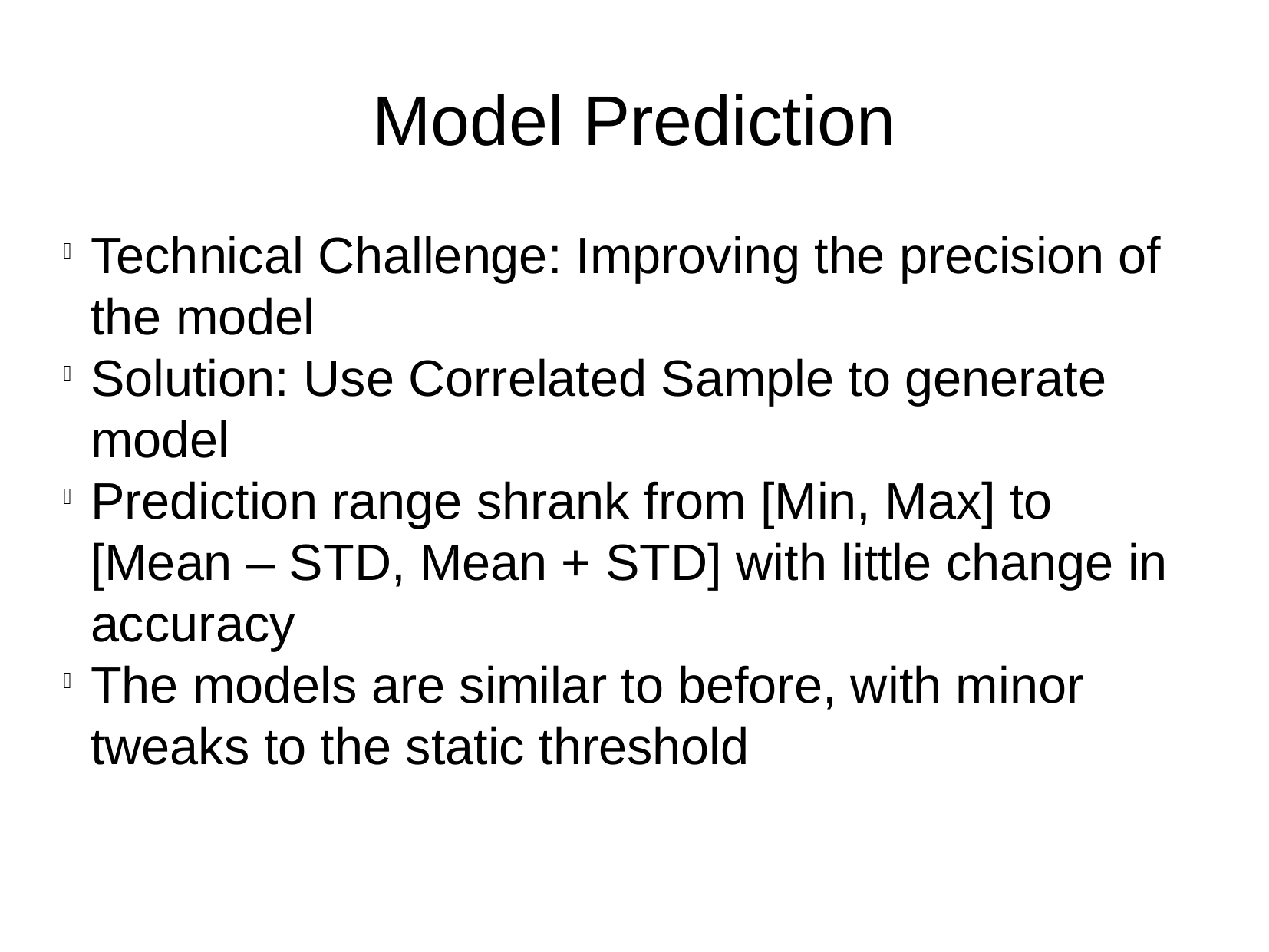

Model Prediction
Technical Challenge: Improving the precision of the model
Solution: Use Correlated Sample to generate model
Prediction range shrank from [Min, Max] to [Mean – STD, Mean + STD] with little change in accuracy
The models are similar to before, with minor tweaks to the static threshold